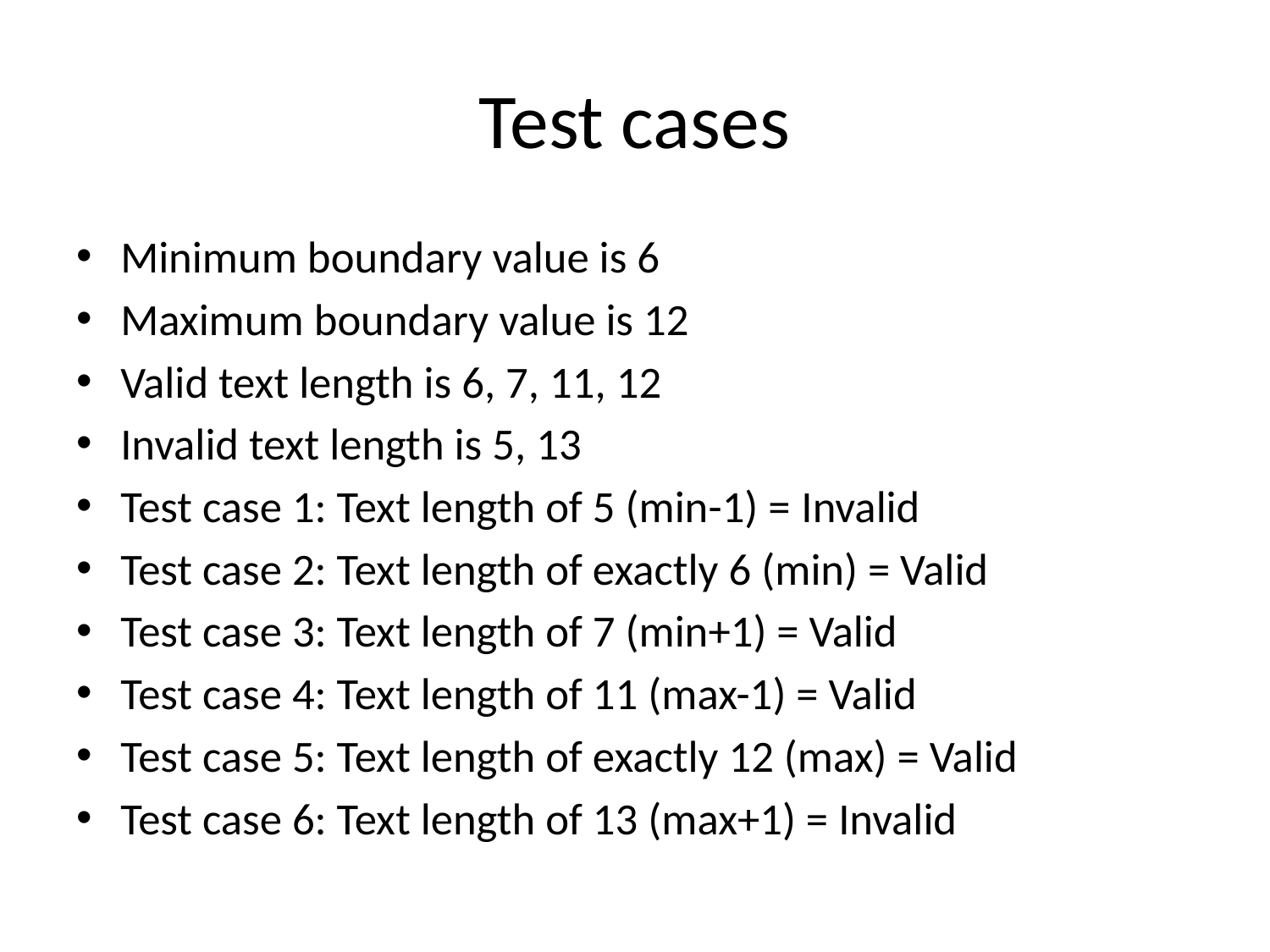

# Test cases
Minimum boundary value is 6
Maximum boundary value is 12
Valid text length is 6, 7, 11, 12
Invalid text length is 5, 13
Test case 1: Text length of 5 (min-1) = Invalid
Test case 2: Text length of exactly 6 (min) = Valid
Test case 3: Text length of 7 (min+1) = Valid
Test case 4: Text length of 11 (max-1) = Valid
Test case 5: Text length of exactly 12 (max) = Valid
Test case 6: Text length of 13 (max+1) = Invalid